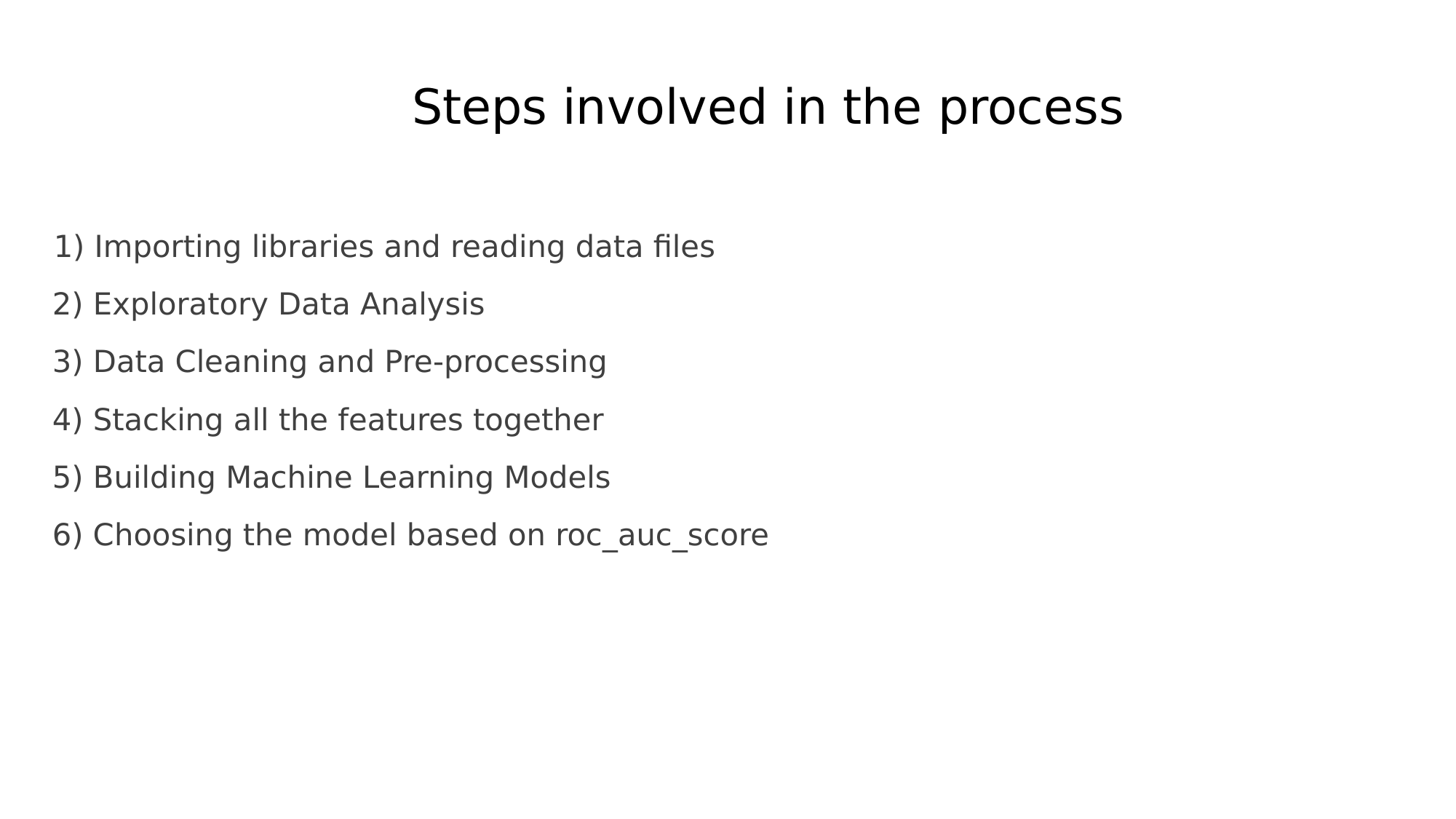

Steps involved in the process

1) Importing libraries and reading data files
 2) Exploratory Data Analysis
 3) Data Cleaning and Pre-processing
 4) Stacking all the features together
 5) Building Machine Learning Models
 6) Choosing the model based on roc_auc_score